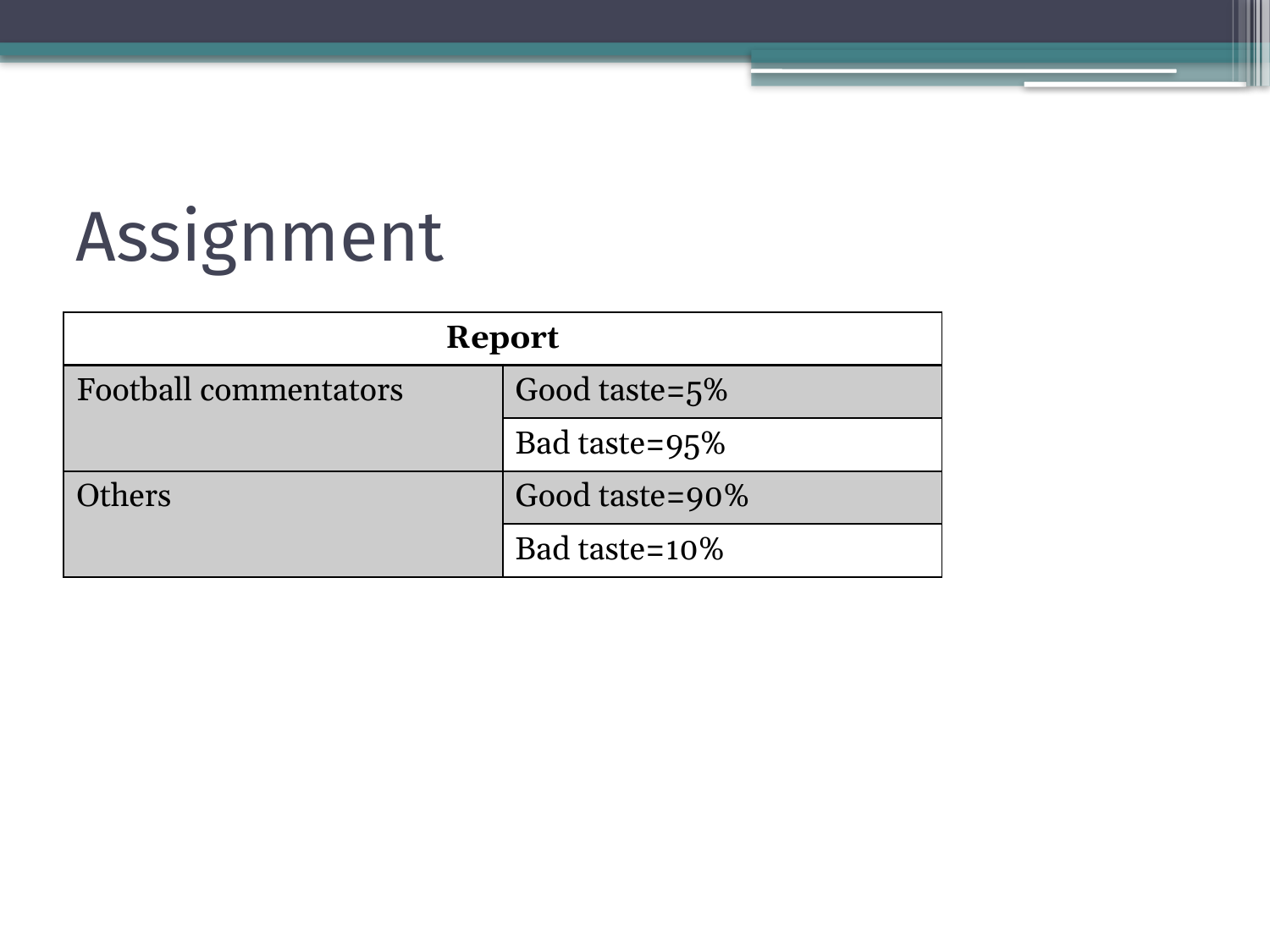

# Assignment
| Report |  |
| --- | --- |
| Football commentators | Good taste=5% |
|  | Bad taste=95% |
| Others | Good taste=90% |
|  | Bad taste=10% |